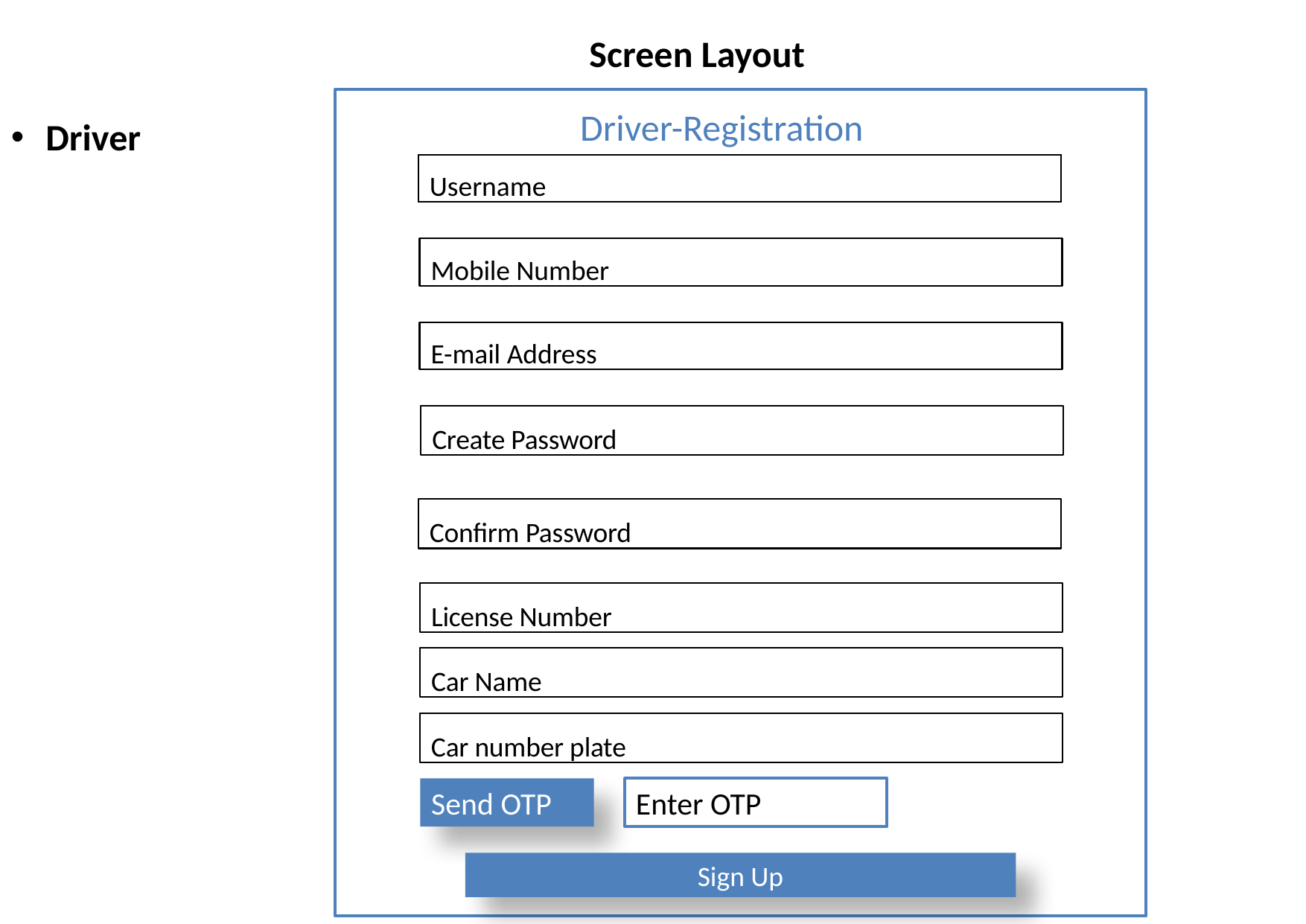

Screen Layout

Driver-Registration
 Driver
Username
Mobile Number
E-mail Address
Create Password
Confirm Password
License Number
Car Name
Car number plate
Send OTP
Enter OTP
Sign Up